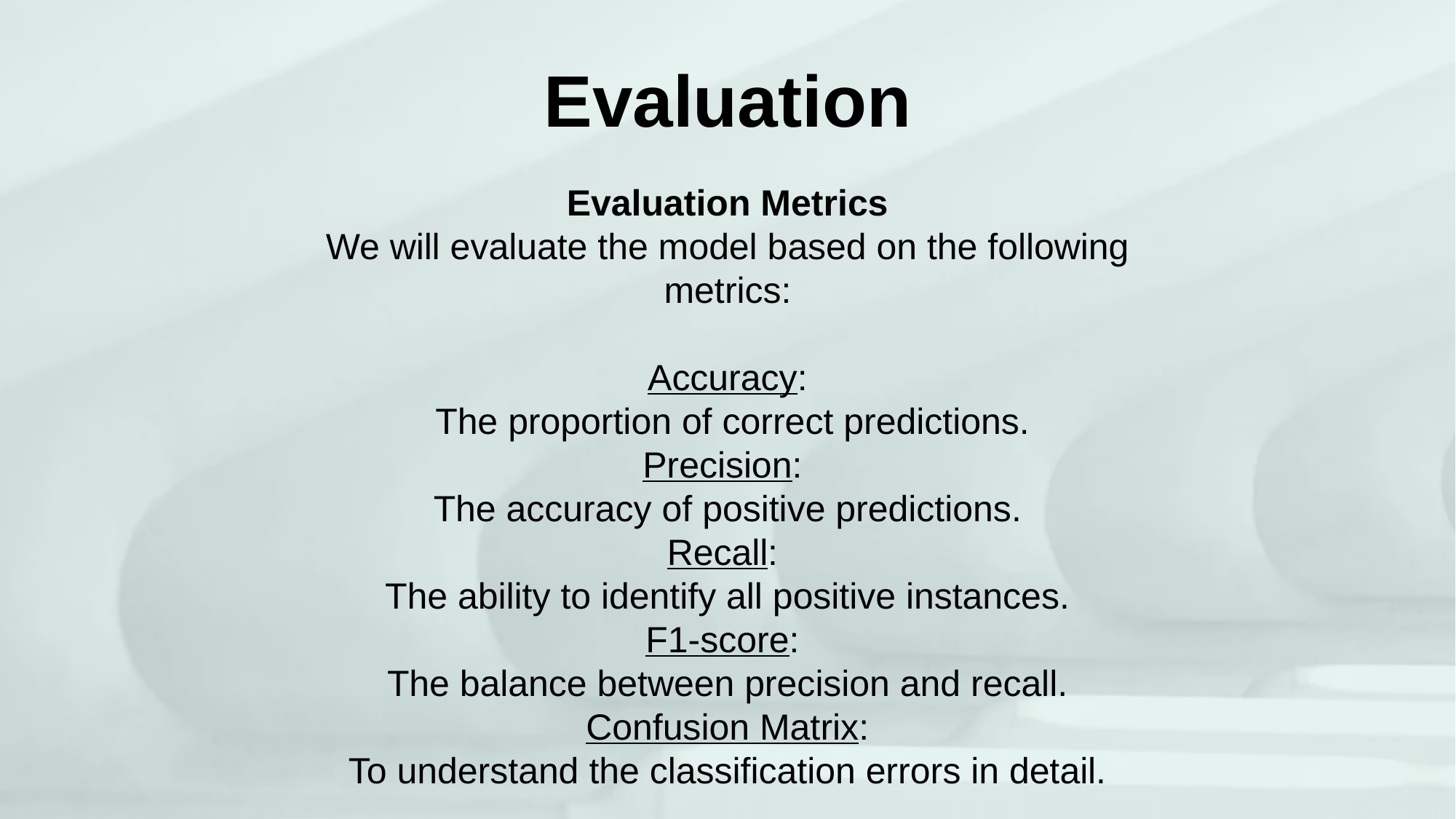

Evaluation
Evaluation Metrics
We will evaluate the model based on the following metrics:

Accuracy:
 The proportion of correct predictions.
Precision:
The accuracy of positive predictions.
Recall:
The ability to identify all positive instances.
F1-score:
The balance between precision and recall.
Confusion Matrix:
To understand the classification errors in detail.